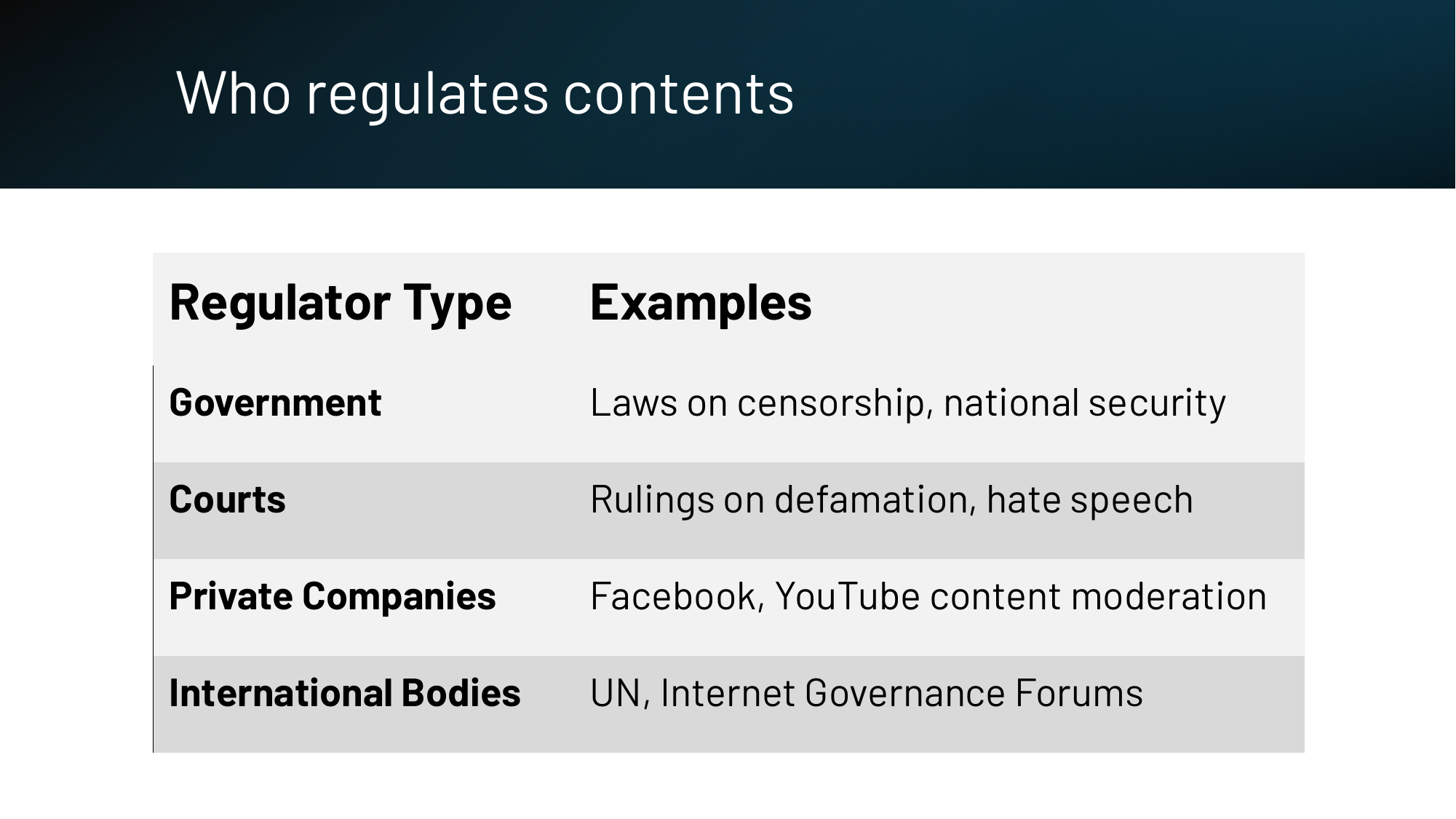

# Who regulates contents
| Regulator Type | Examples |
| --- | --- |
| Government | Laws on censorship, national security |
| Courts | Rulings on defamation, hate speech |
| Private Companies | Facebook, YouTube content moderation |
| International Bodies | UN, Internet Governance Forums |